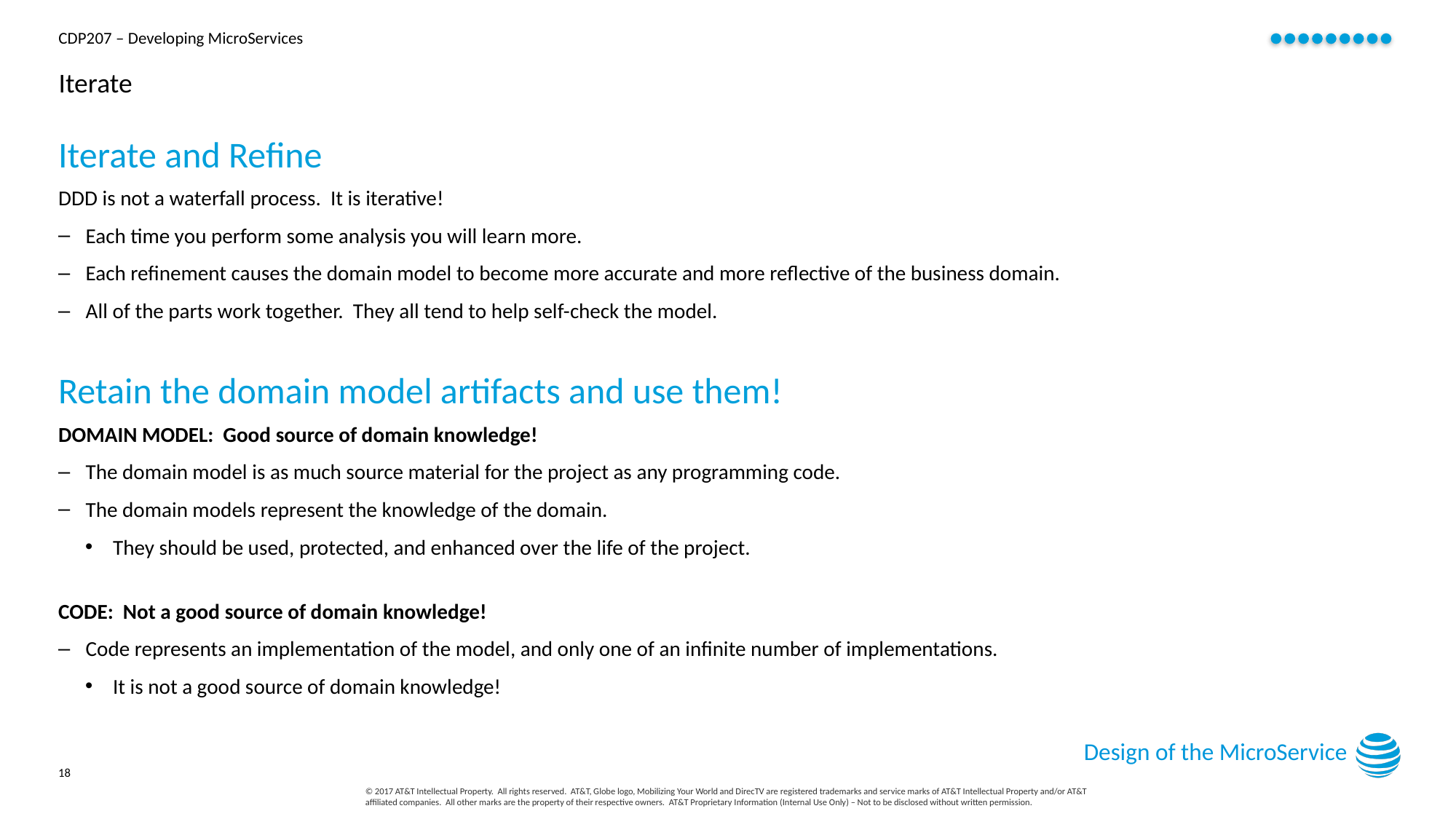

# Iterate
Iterate and Refine
DDD is not a waterfall process.  It is iterative!
Each time you perform some analysis you will learn more.
Each refinement causes the domain model to become more accurate and more reflective of the business domain.
All of the parts work together.  They all tend to help self-check the model.

Retain the domain model artifacts and use them!
DOMAIN MODEL:  Good source of domain knowledge!
The domain model is as much source material for the project as any programming code.
The domain models represent the knowledge of the domain.
They should be used, protected, and enhanced over the life of the project.

CODE:  Not a good source of domain knowledge!
Code represents an implementation of the model, and only one of an infinite number of implementations.
It is not a good source of domain knowledge!

Design of the MicroService
18